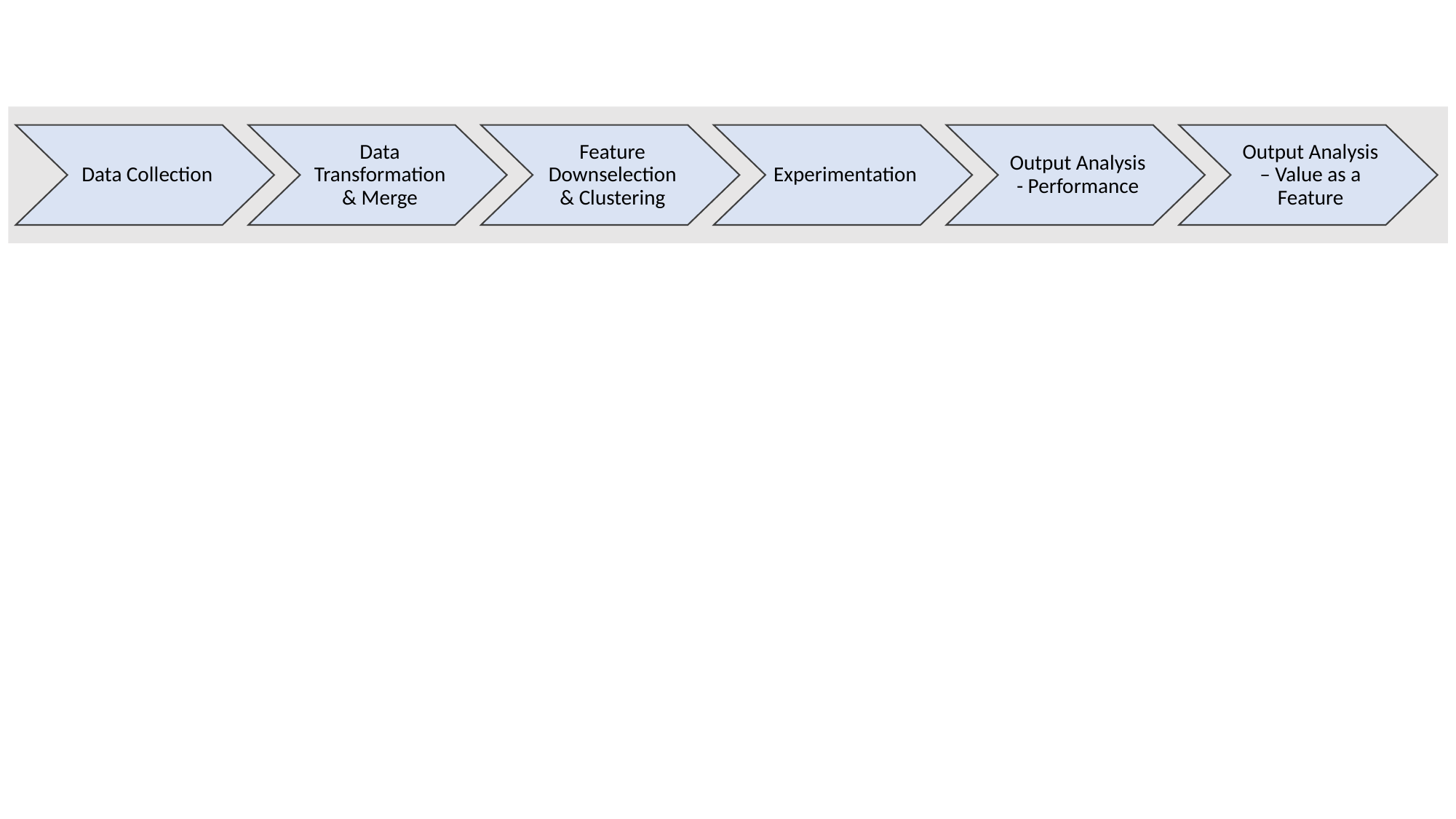

Data Collection
Data Transformation & Merge
Feature Downselection & Clustering
Experimentation
Output Analysis - Performance
Output Analysis – Value as a Feature